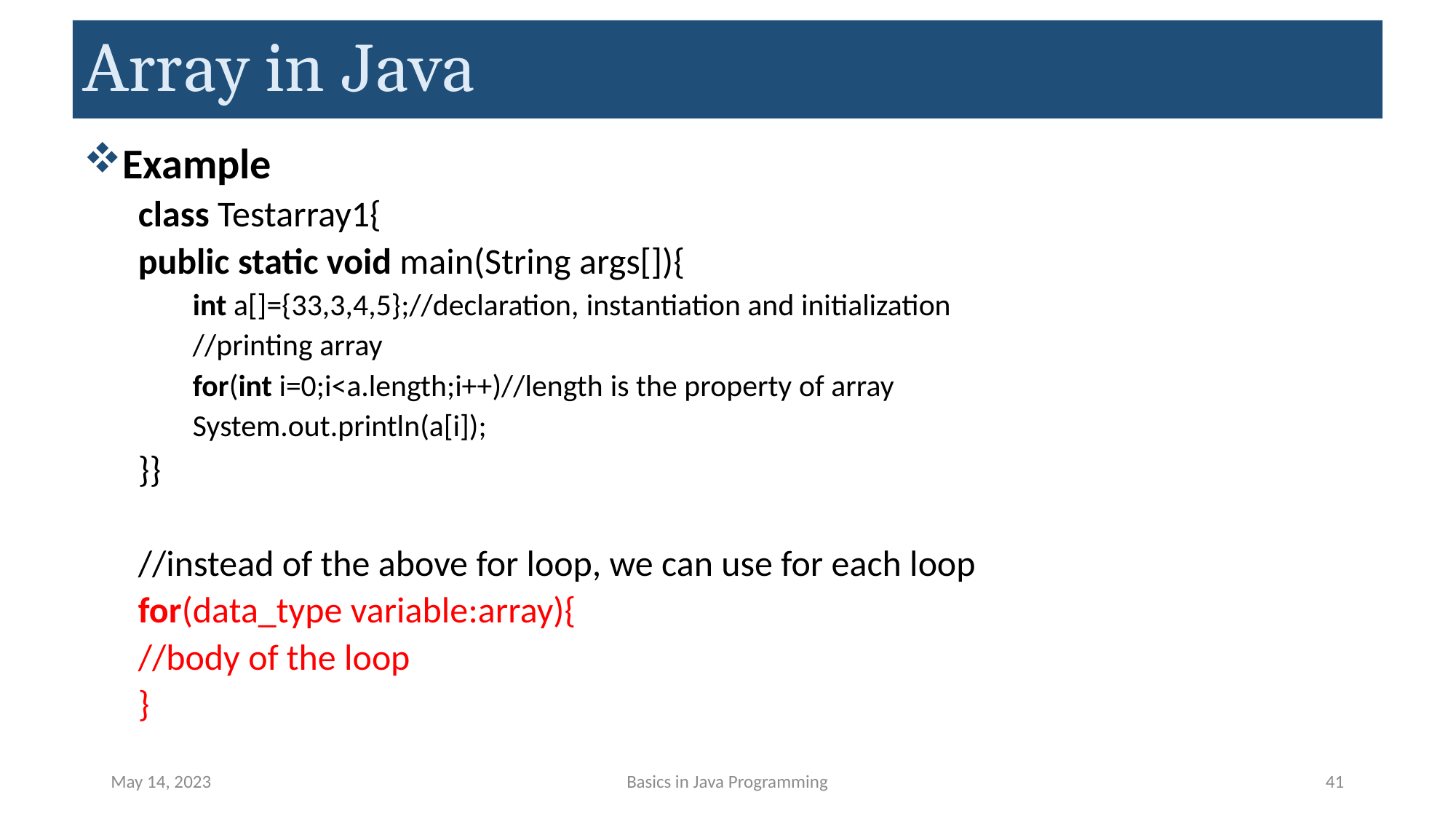

# Array in Java
Example
class Testarray1{
public static void main(String args[]){
int a[]={33,3,4,5};//declaration, instantiation and initialization
//printing array
for(int i=0;i<a.length;i++)//length is the property of array
System.out.println(a[i]);
}}

//instead of the above for loop, we can use for each loop
for(data_type variable:array){
//body of the loop
}

May 14, 2023
Basics in Java Programming
41